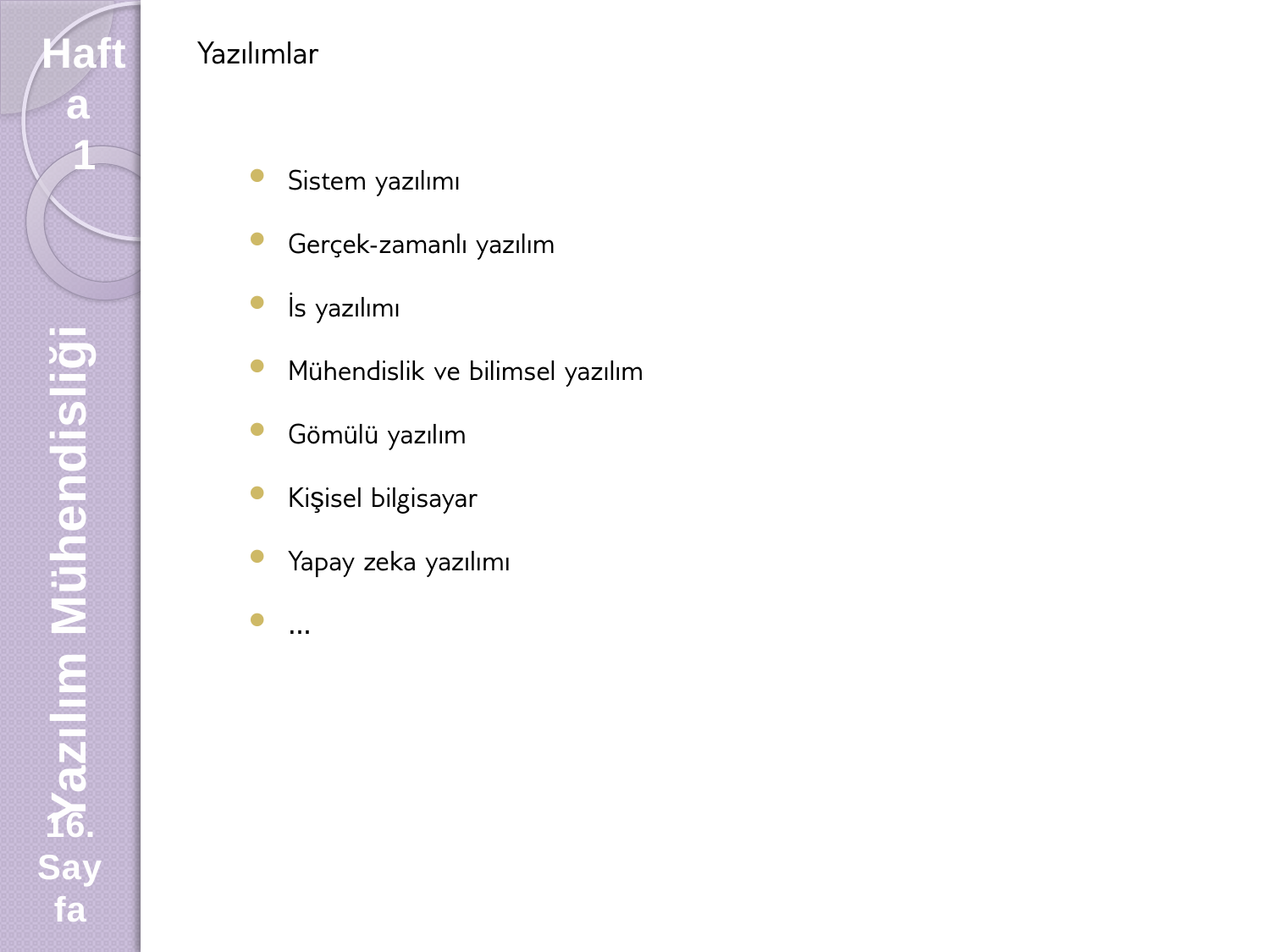

Hafta
1
Yazılımlar
Sistem yazılımı
Gerçek-zamanlı yazılım
İs yazılımı
Mühendislik ve bilimsel yazılım
Gömülü yazılım
Kişisel bilgisayar
Yapay zeka yazılımı
…
Yazılım Mühendisliği
16.
Sayfa